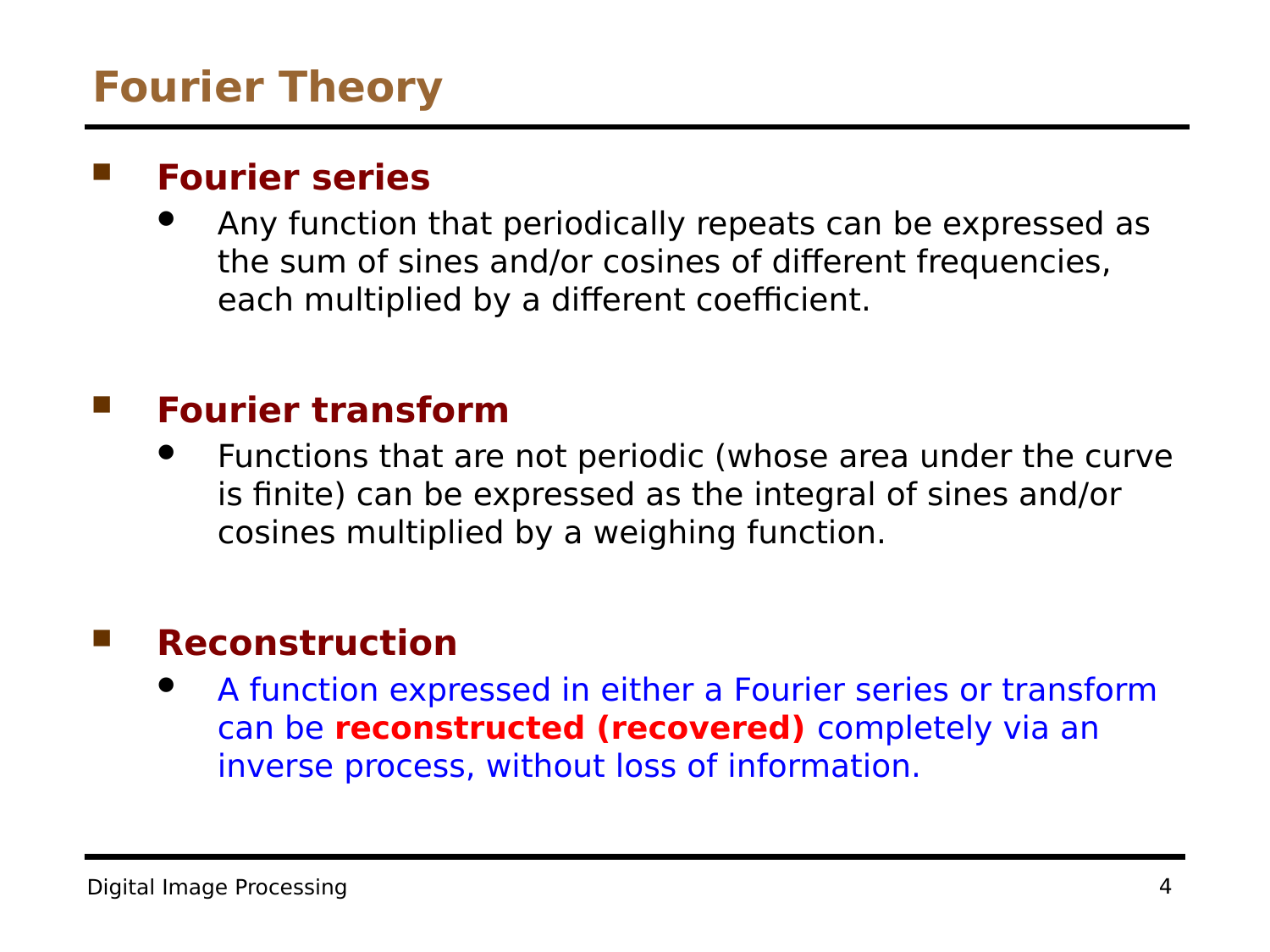

# Fourier Theory
Fourier series
Any function that periodically repeats can be expressed as the sum of sines and/or cosines of different frequencies, each multiplied by a different coefficient.

Fourier transform
Functions that are not periodic (whose area under the curve is finite) can be expressed as the integral of sines and/or cosines multiplied by a weighing function.

Reconstruction
A function expressed in either a Fourier series or transform can be reconstructed (recovered) completely via an inverse process, without loss of information.

4
Digital Image Processing